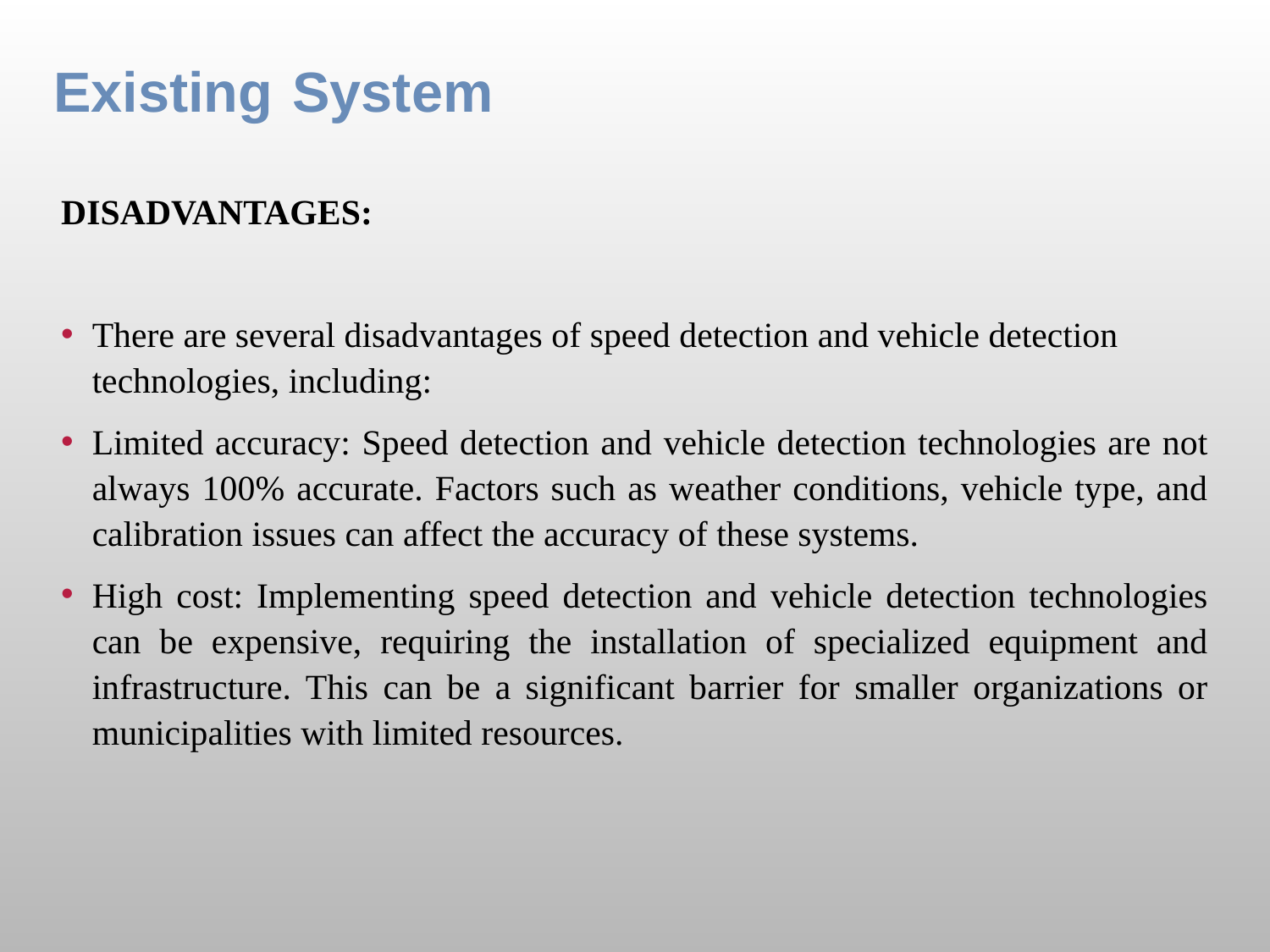

Existing System
DISADVANTAGES:

There are several disadvantages of speed detection and vehicle detection technologies, including:
Limited accuracy: Speed detection and vehicle detection technologies are not always 100% accurate. Factors such as weather conditions, vehicle type, and calibration issues can affect the accuracy of these systems.
High cost: Implementing speed detection and vehicle detection technologies can be expensive, requiring the installation of specialized equipment and infrastructure. This can be a significant barrier for smaller organizations or municipalities with limited resources.